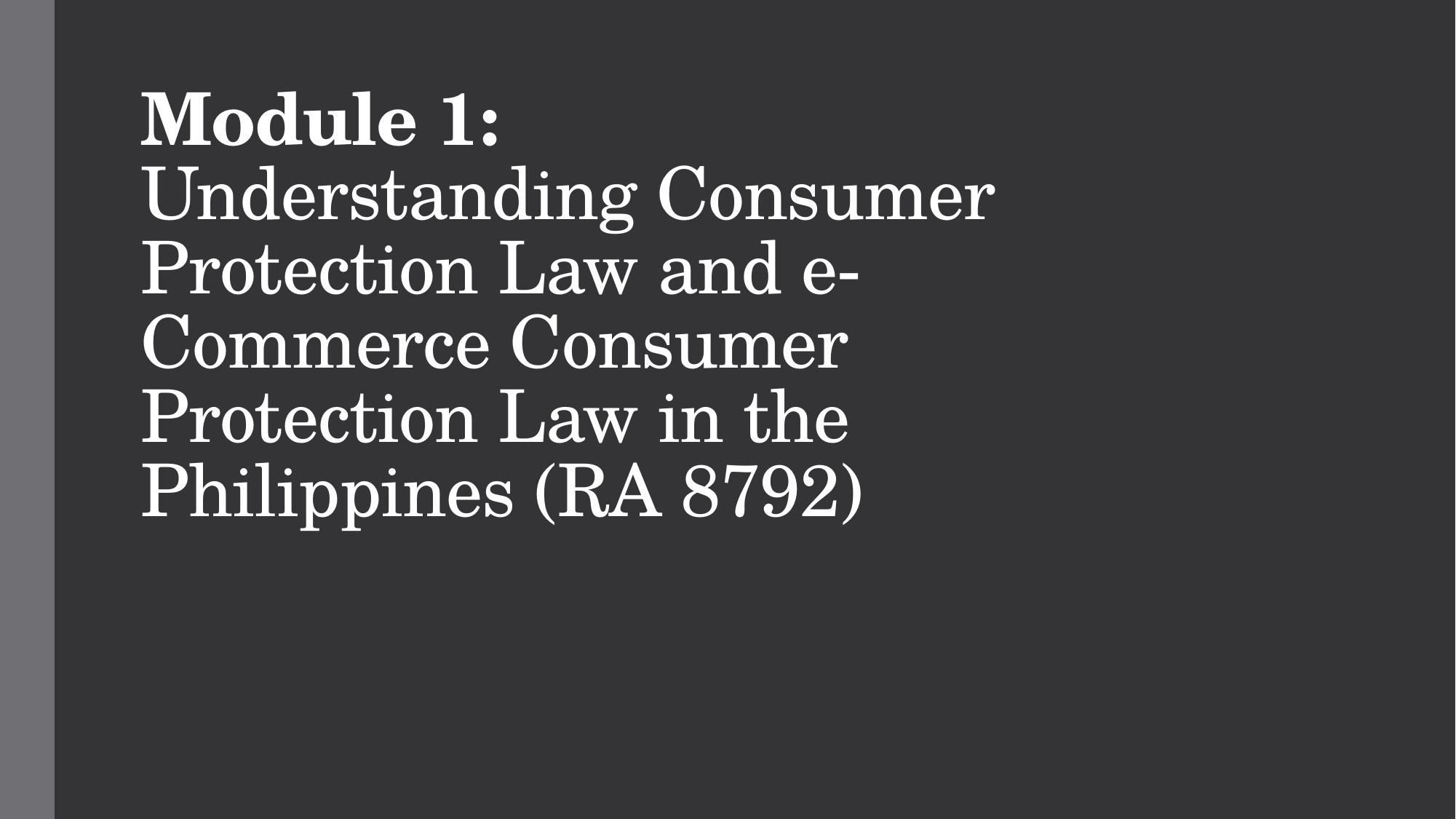

# Module 1:	 Understanding Consumer Protection Law and e-Commerce Consumer Protection Law in the Philippines (RA 8792)